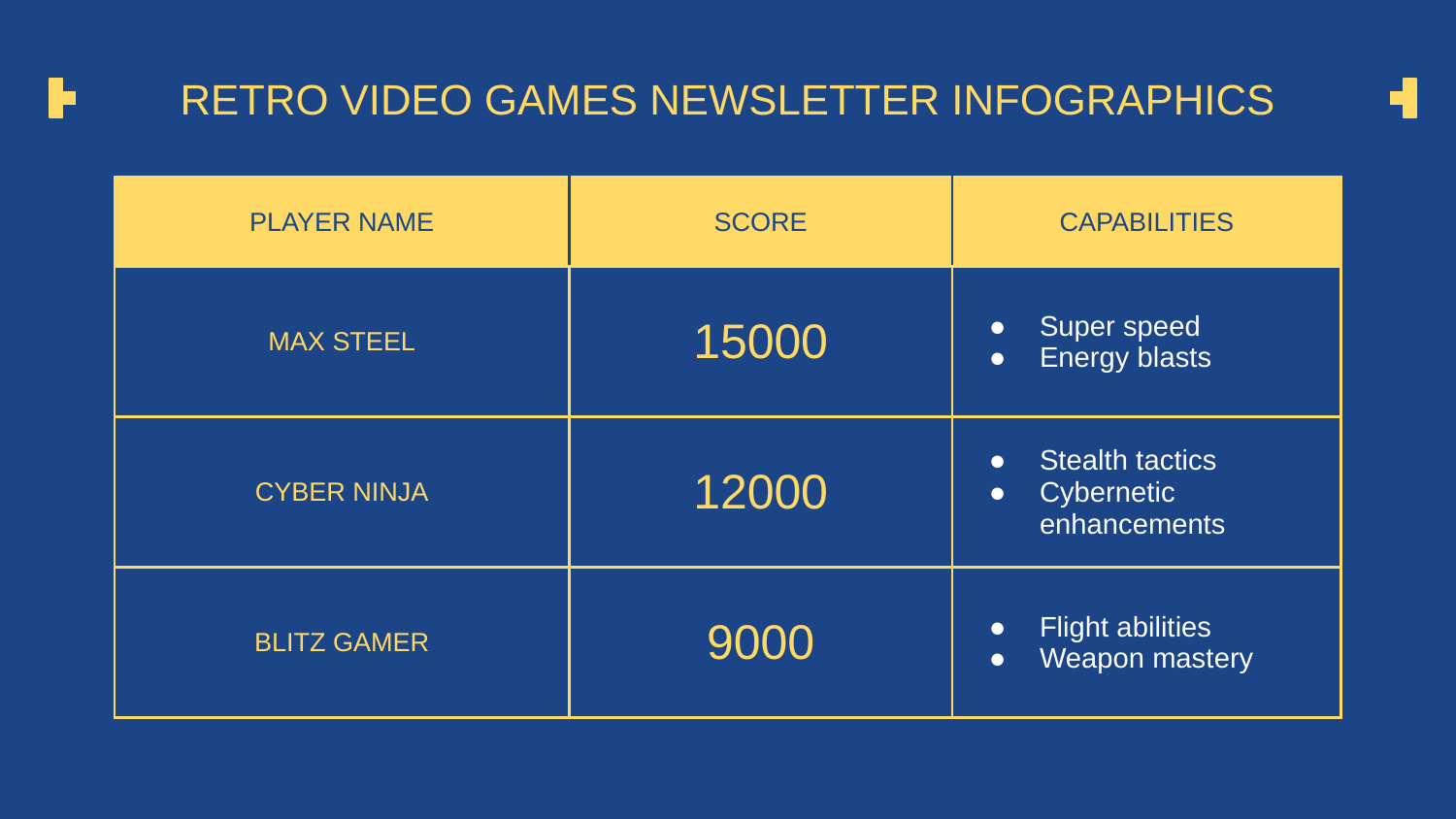

# RETRO VIDEO GAMES NEWSLETTER INFOGRAPHICS

| PLAYER NAME | SCORE | CAPABILITIES |
| --- | --- | --- |
| MAX STEEL | 15000 | Super speed Energy blasts |
| CYBER NINJA | 12000 | Stealth tactics Cybernetic enhancements |
| BLITZ GAMER | 9000 | Flight abilities Weapon mastery |